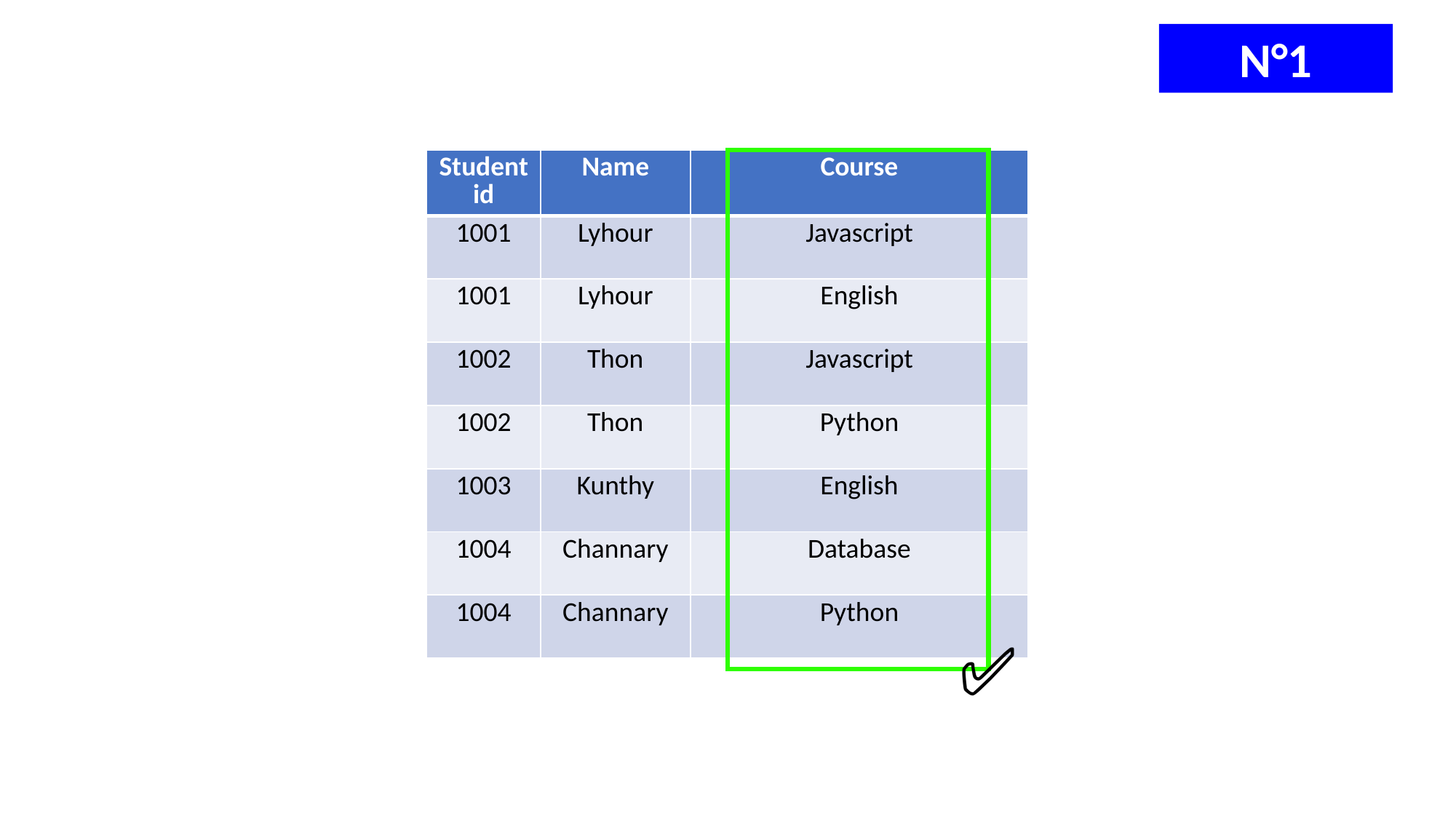

N°1
| Student id | Name | Course |
| --- | --- | --- |
| 1001 | Lyhour | Javascript |
| 1001 | Lyhour | English |
| 1002 | Thon | Javascript |
| 1002 | Thon | Python |
| 1003 | Kunthy | English |
| 1004 | Channary | Database |
| 1004 | Channary | Python |

✅